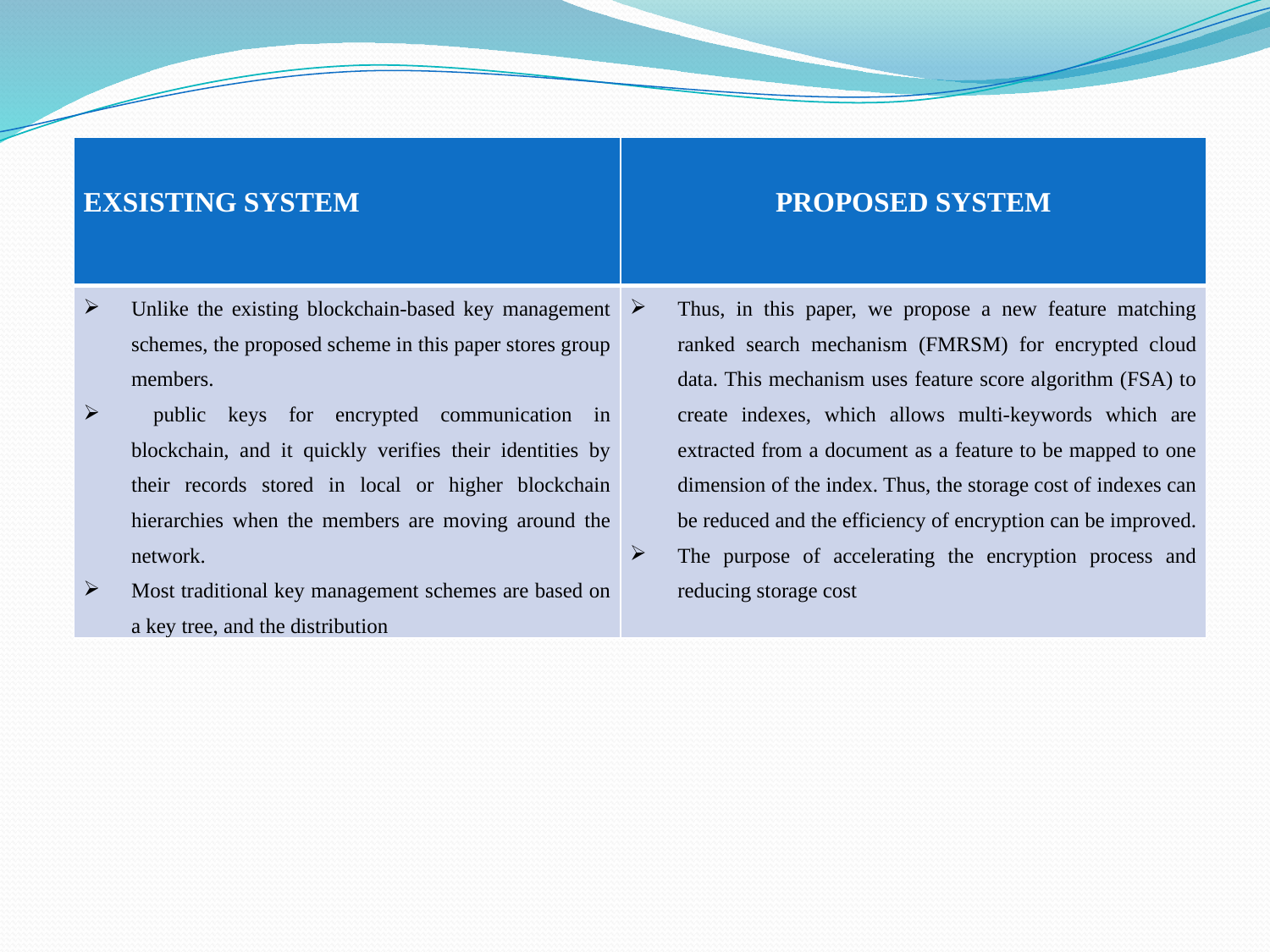

| EXSISTING SYSTEM | PROPOSED SYSTEM |
| --- | --- |
| Unlike the existing blockchain-based key management schemes, the proposed scheme in this paper stores group members. public keys for encrypted communication in blockchain, and it quickly verifies their identities by their records stored in local or higher blockchain hierarchies when the members are moving around the network. Most traditional key management schemes are based on a key tree, and the distribution | Thus, in this paper, we propose a new feature matching ranked search mechanism (FMRSM) for encrypted cloud data. This mechanism uses feature score algorithm (FSA) to create indexes, which allows multi-keywords which are extracted from a document as a feature to be mapped to one dimension of the index. Thus, the storage cost of indexes can be reduced and the efficiency of encryption can be improved. The purpose of accelerating the encryption process and reducing storage cost |